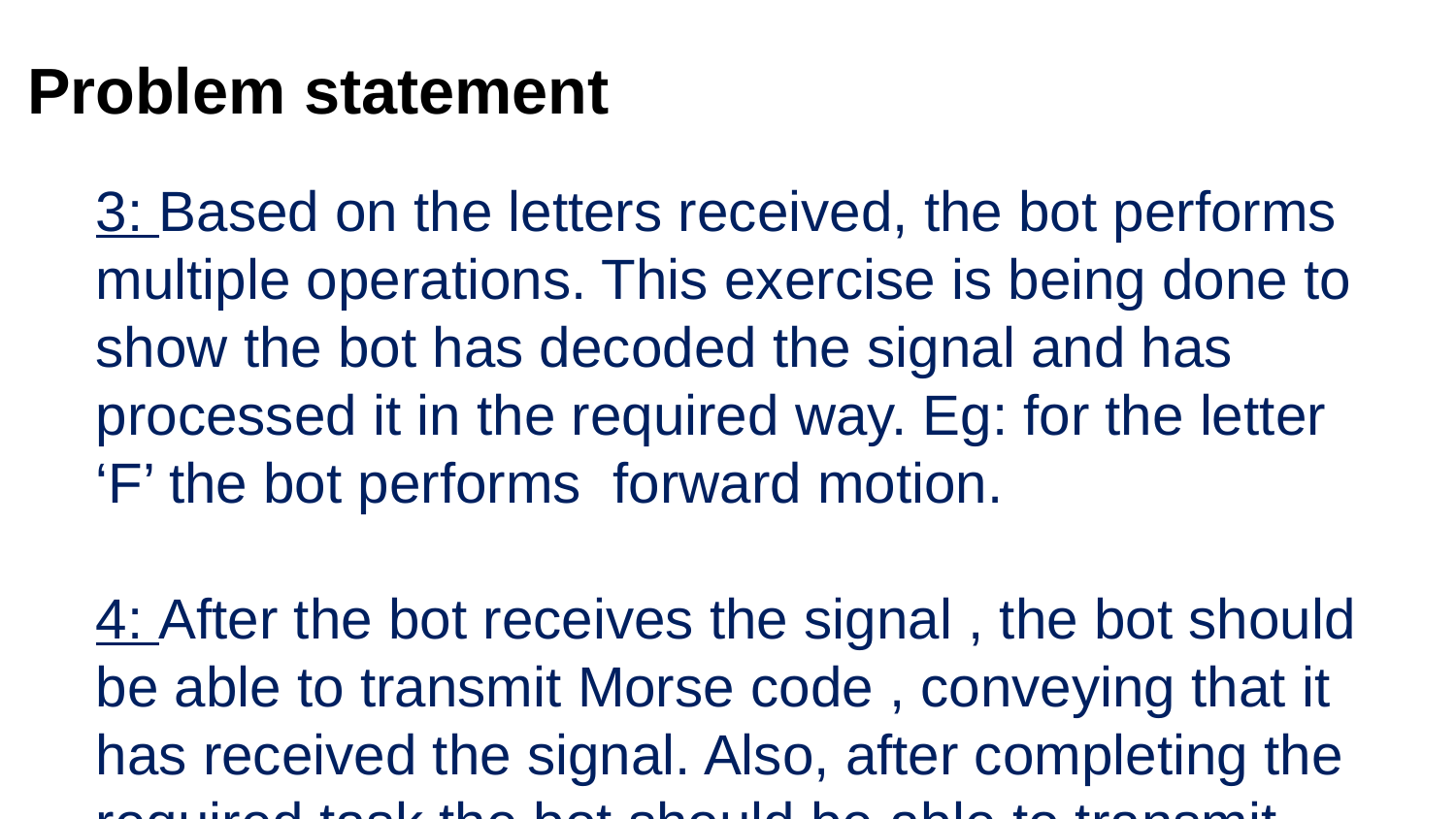

Problem statement
3: Based on the letters received, the bot performs multiple operations. This exercise is being done to show the bot has decoded the signal and has processed it in the required way. Eg: for the letter ‘F’ the bot performs  forward motion.

4: After the bot receives the signal , the bot should be able to transmit Morse code , conveying that it has received the signal. Also, after completing the required task the bot should be able to transmit Morse code. The morse code transmission is using on board buzzer.